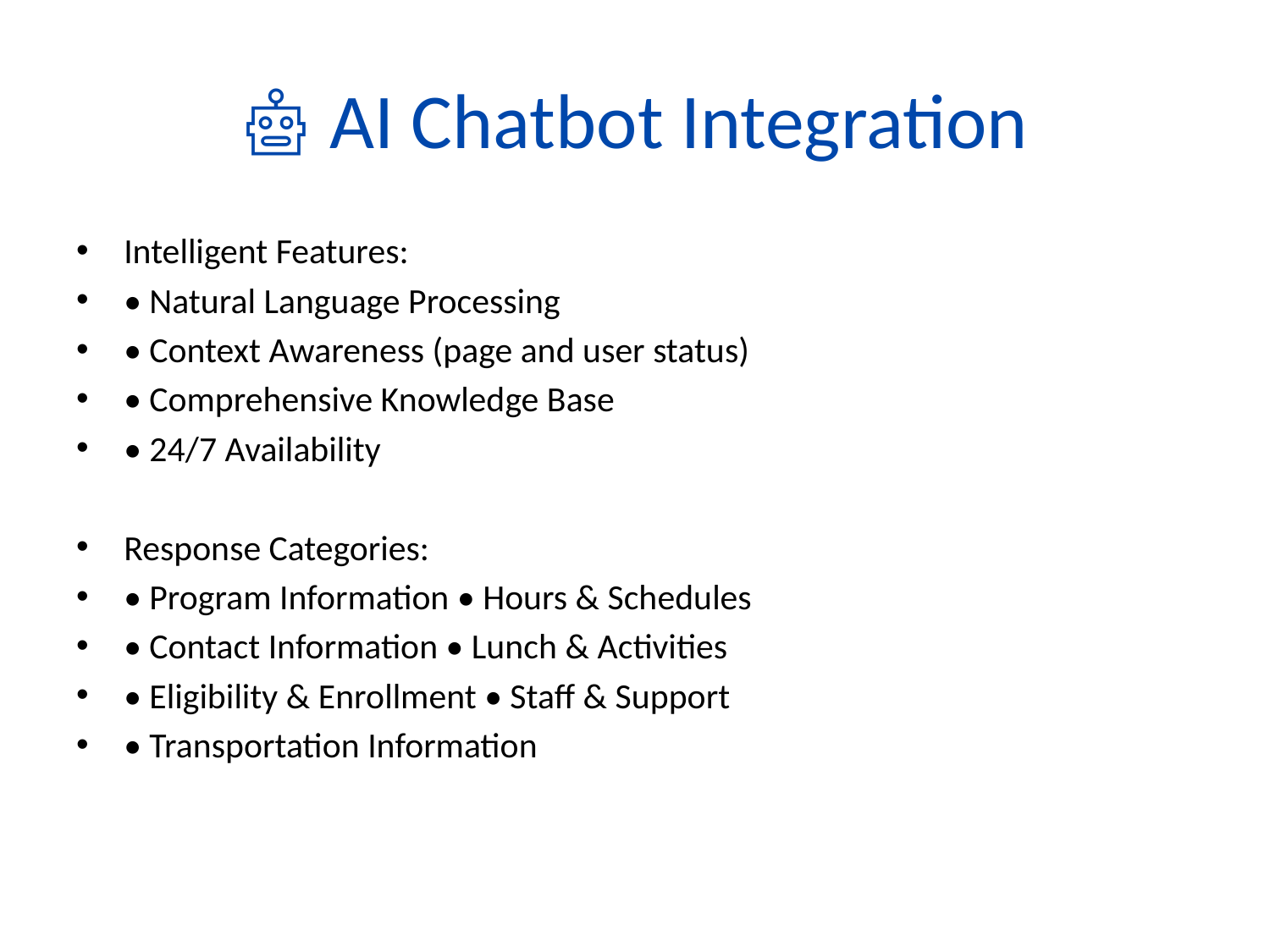

# 🤖 AI Chatbot Integration
Intelligent Features:
• Natural Language Processing
• Context Awareness (page and user status)
• Comprehensive Knowledge Base
• 24/7 Availability

Response Categories:
• Program Information • Hours & Schedules
• Contact Information • Lunch & Activities
• Eligibility & Enrollment • Staff & Support
• Transportation Information